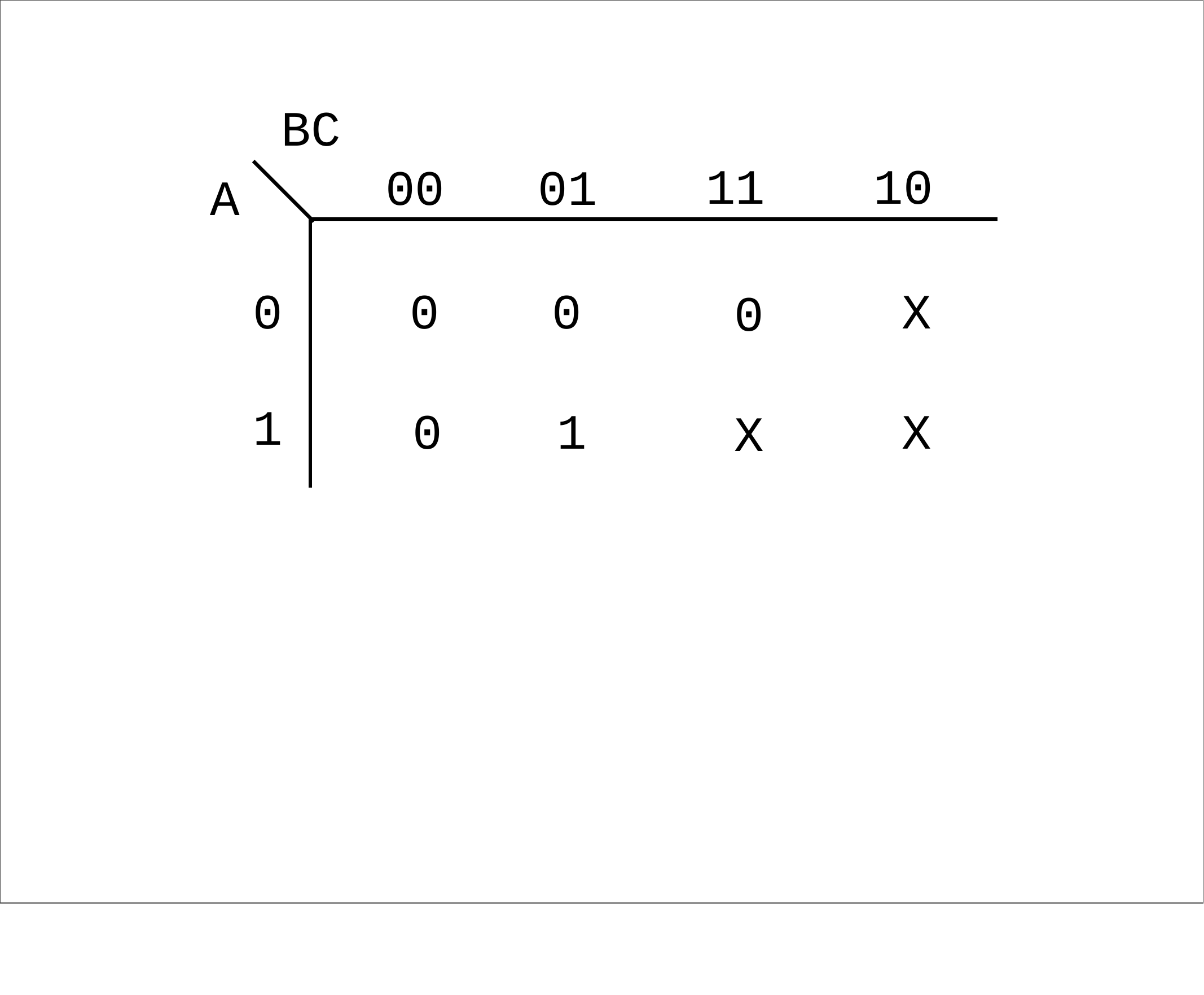

BC
11
10
00	01

A

0
0
X
0
0
1
0
1
X
X